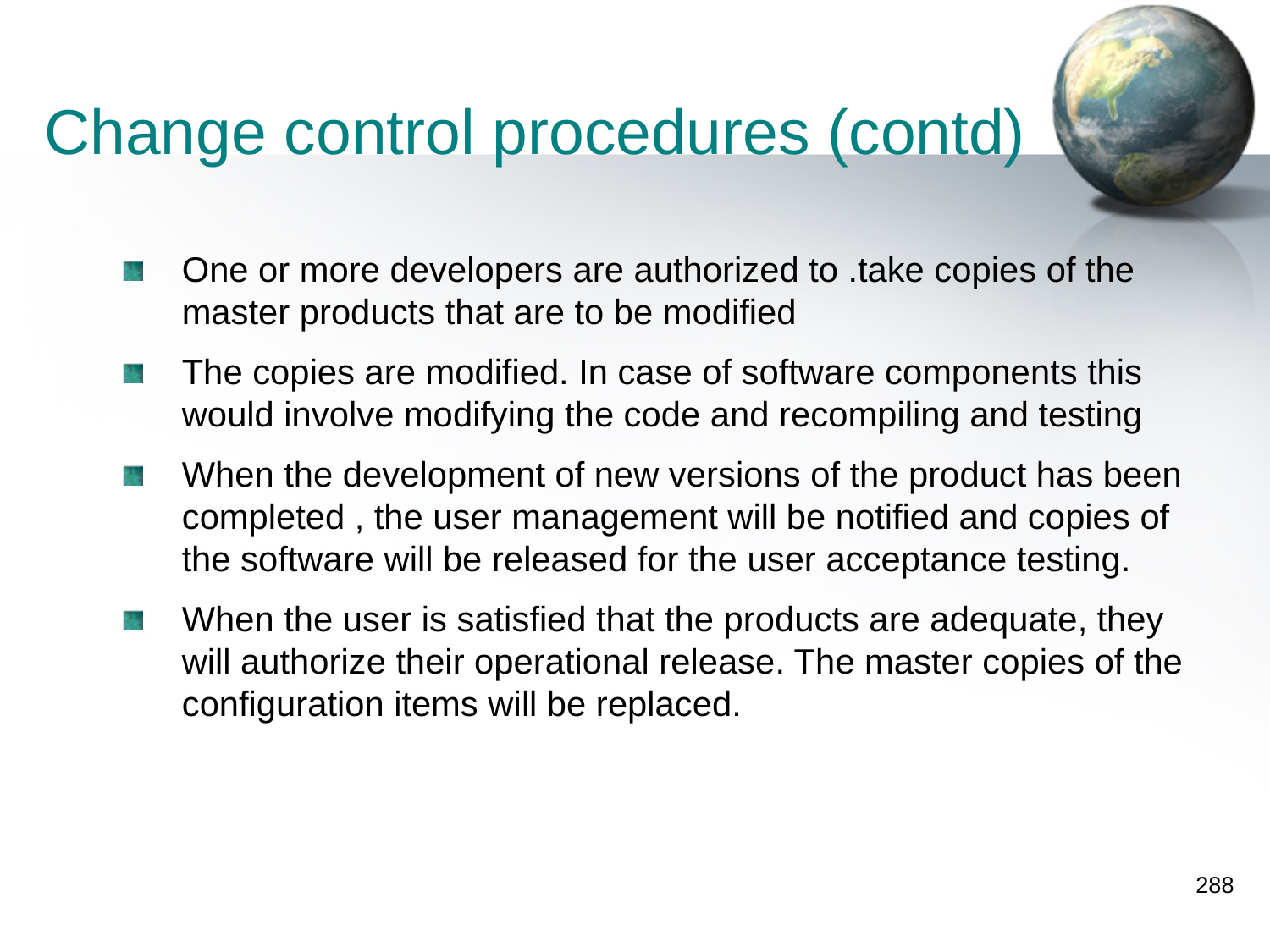

Change control procedures (contd)
One or more developers are authorized to .take copies of the master products that are to be modified
The copies are modified. In case of software components this would involve modifying the code and recompiling and testing
When the development of new versions of the product has been completed , the user management will be notified and copies of the software will be released for the user acceptance testing.
When the user is satisfied that the products are adequate, they will authorize their operational release. The master copies of the configuration items will be replaced.

288